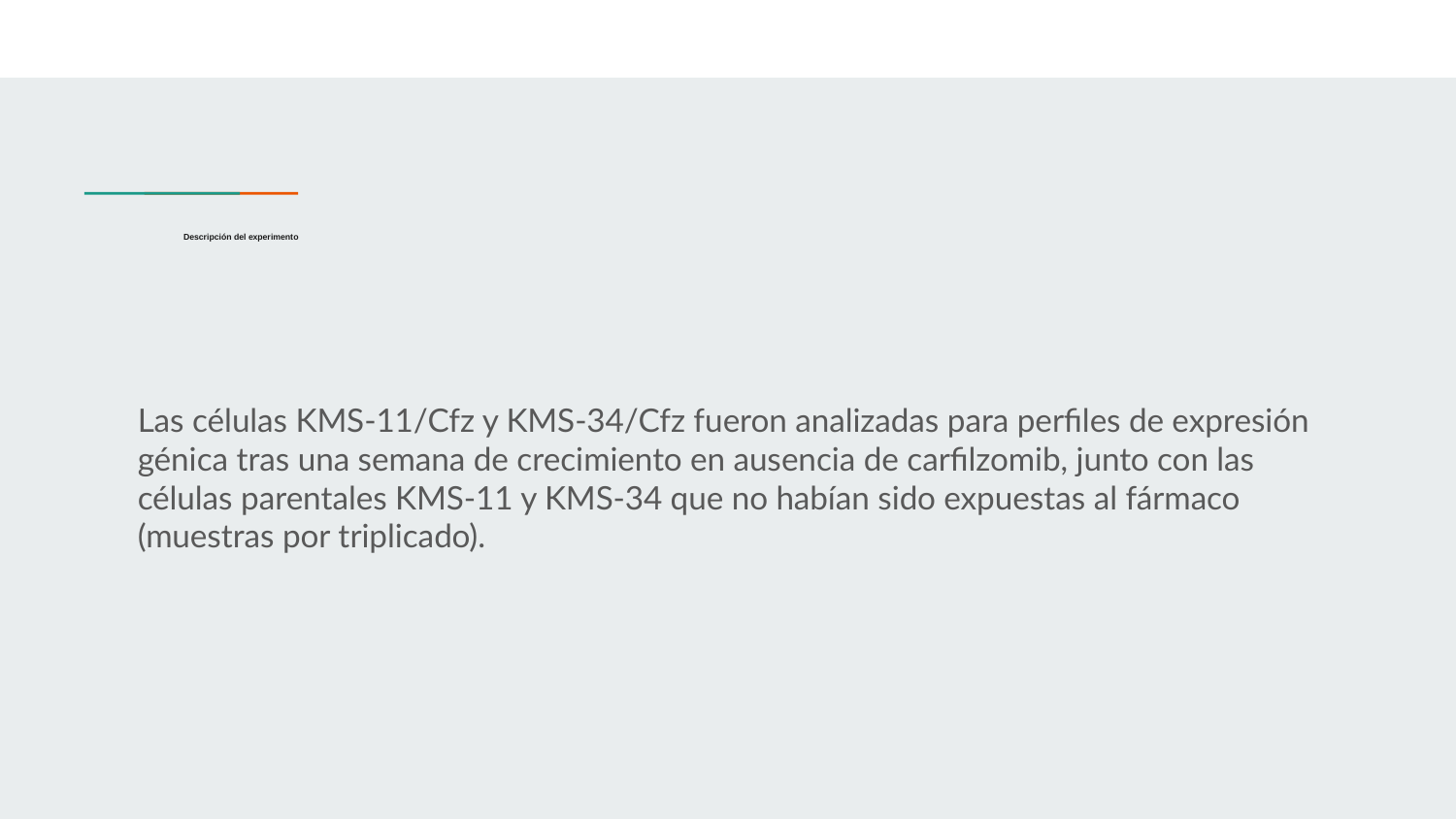

# Descripción del experimento
Las células KMS-11/Cfz y KMS-34/Cfz fueron analizadas para perfiles de expresión génica tras una semana de crecimiento en ausencia de carfilzomib, junto con las células parentales KMS-11 y KMS-34 que no habían sido expuestas al fármaco (muestras por triplicado).